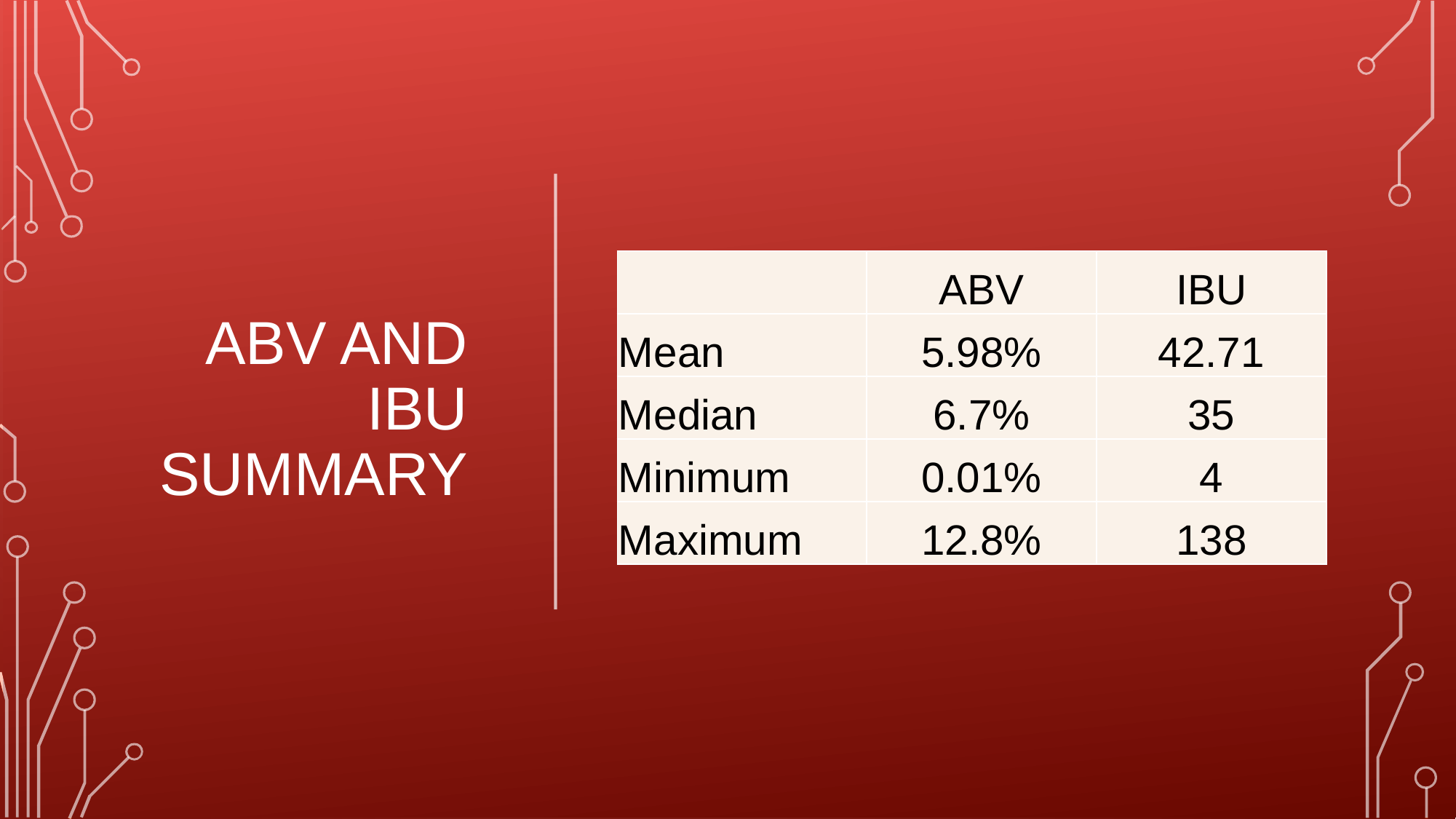

# ABV and IBU summary
|  | ABV | IBU |
| --- | --- | --- |
| Mean | 5.98% | 42.71 |
| Median | 6.7% | 35 |
| Minimum | 0.01% | 4 |
| Maximum | 12.8% | 138 |